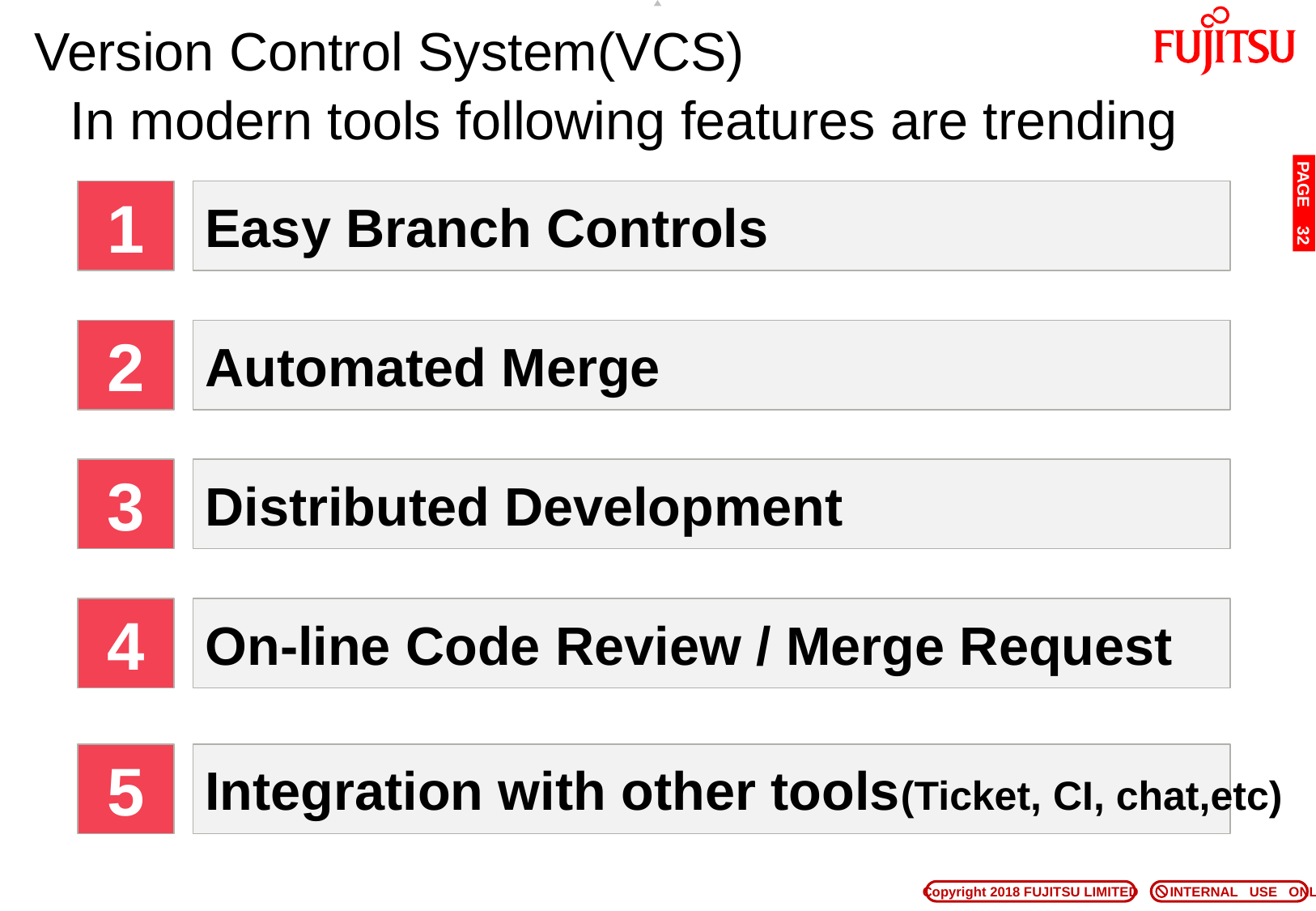

# Version Control System(VCS)
In modern tools following features are trending
1
Easy Branch Controls
PAGE    32
2
Automated Merge
3
Distributed Development
4
On-line Code Review / Merge Request
5
Integration with other tools(Ticket, CI, chat,etc)